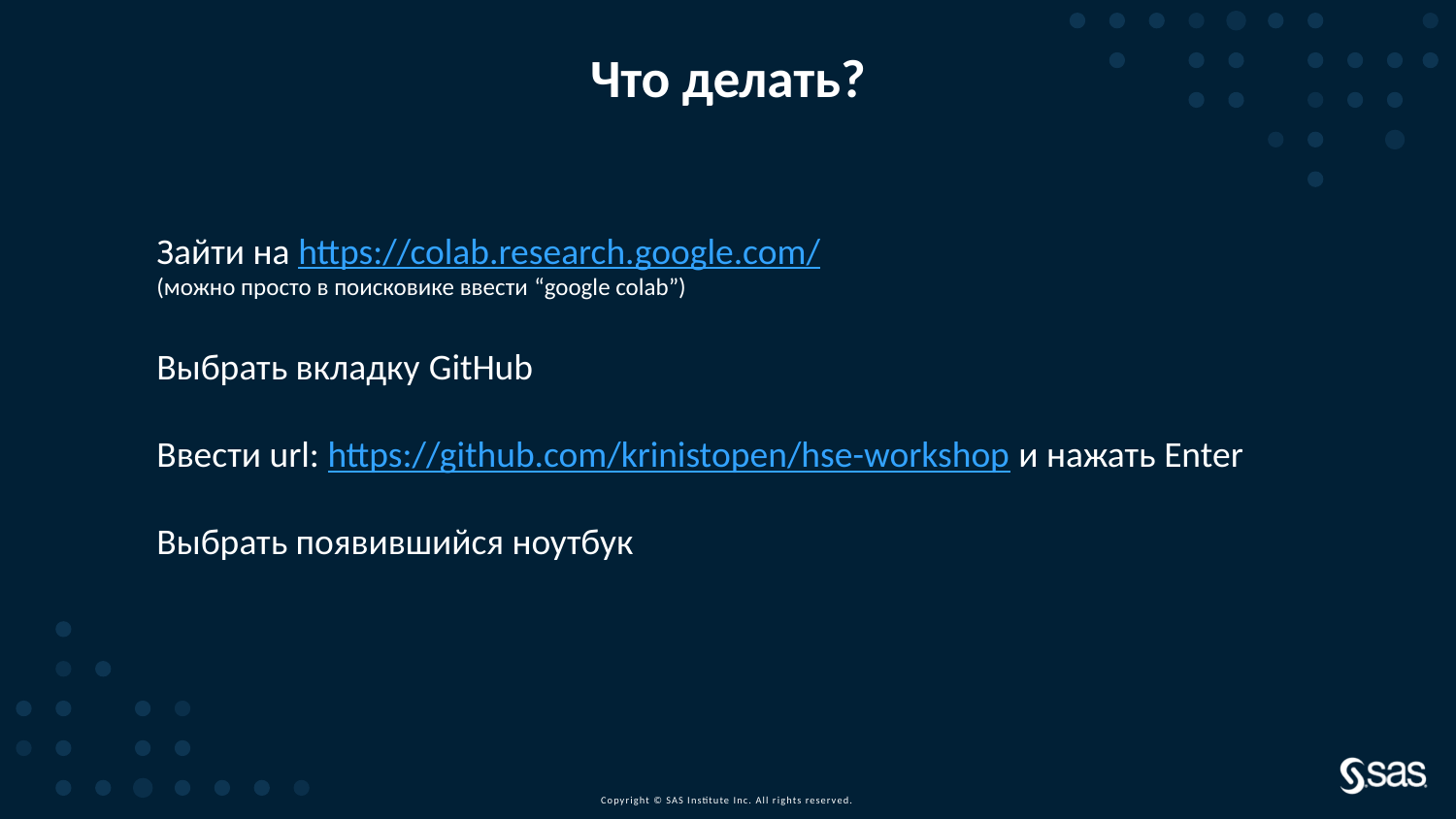

# Что делать?
Зайти на https://colab.research.google.com/
(можно просто в поисковике ввести “google colab”)

Выбрать вкладку GitHub

Ввести url: https://github.com/krinistopen/hse-workshop и нажать Enter

Выбрать появившийся ноутбук